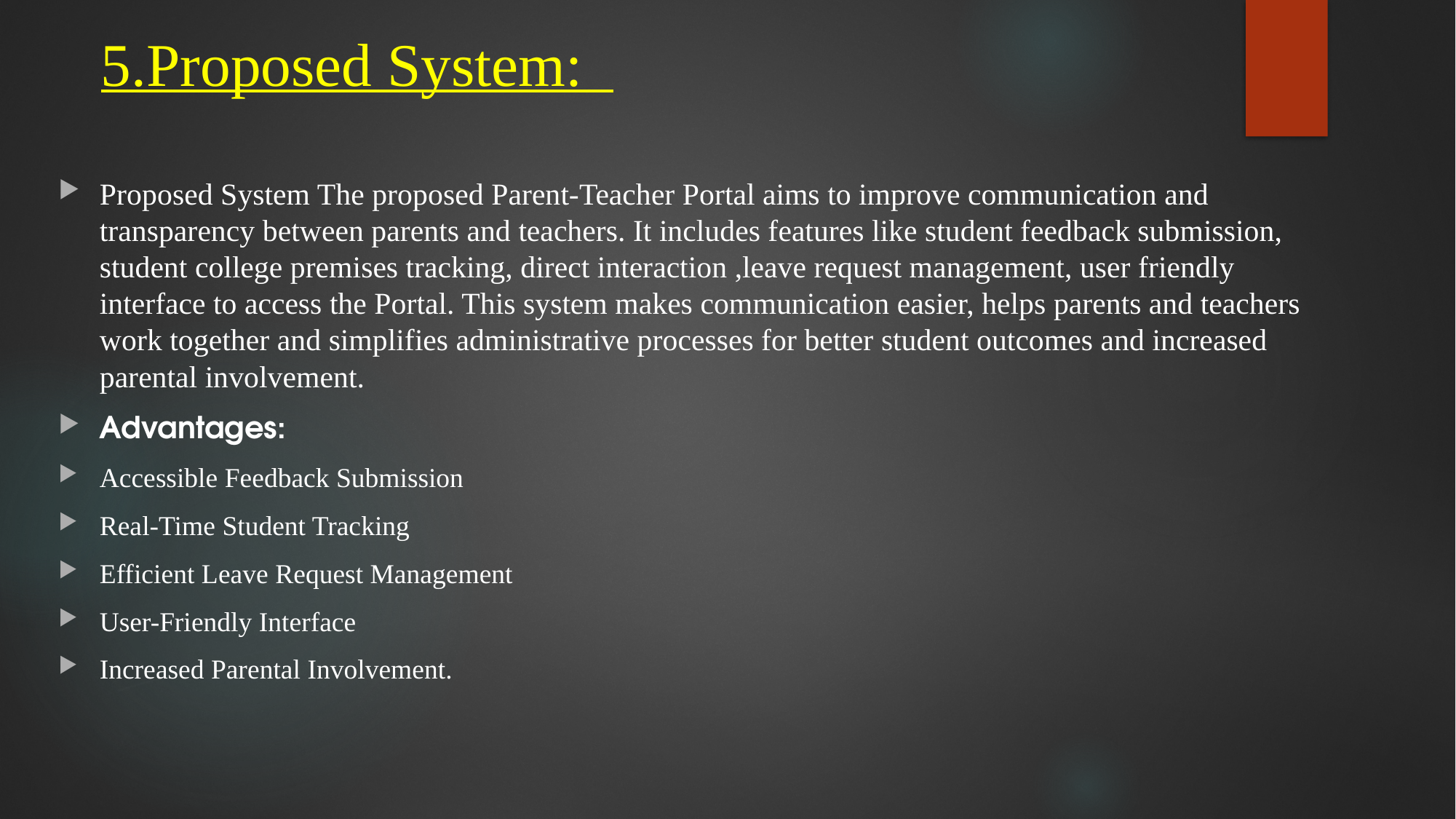

# 5.Proposed System:
Proposed System The proposed Parent-Teacher Portal aims to improve communication and transparency between parents and teachers. It includes features like student feedback submission, student college premises tracking, direct interaction ,leave request management, user friendly interface to access the Portal. This system makes communication easier, helps parents and teachers work together and simplifies administrative processes for better student outcomes and increased parental involvement.
Advantages:
Accessible Feedback Submission
Real-Time Student Tracking
Efficient Leave Request Management
User-Friendly Interface
Increased Parental Involvement.